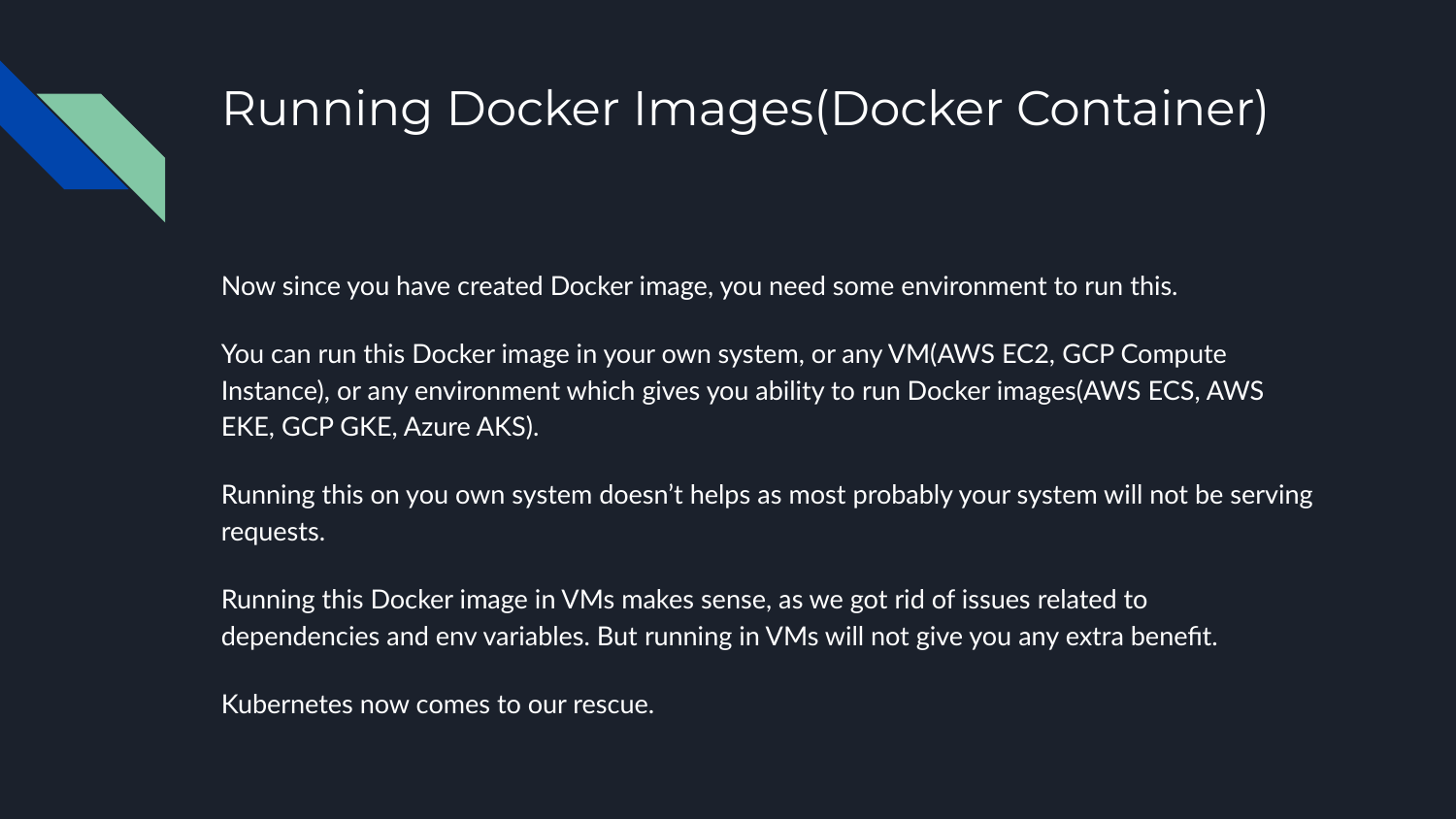

# Running Docker Images(Docker Container)
Now since you have created Docker image, you need some environment to run this.
You can run this Docker image in your own system, or any VM(AWS EC2, GCP Compute Instance), or any environment which gives you ability to run Docker images(AWS ECS, AWS EKE, GCP GKE, Azure AKS).
Running this on you own system doesn’t helps as most probably your system will not be serving requests.
Running this Docker image in VMs makes sense, as we got rid of issues related to dependencies and env variables. But running in VMs will not give you any extra benefit.
Kubernetes now comes to our rescue.